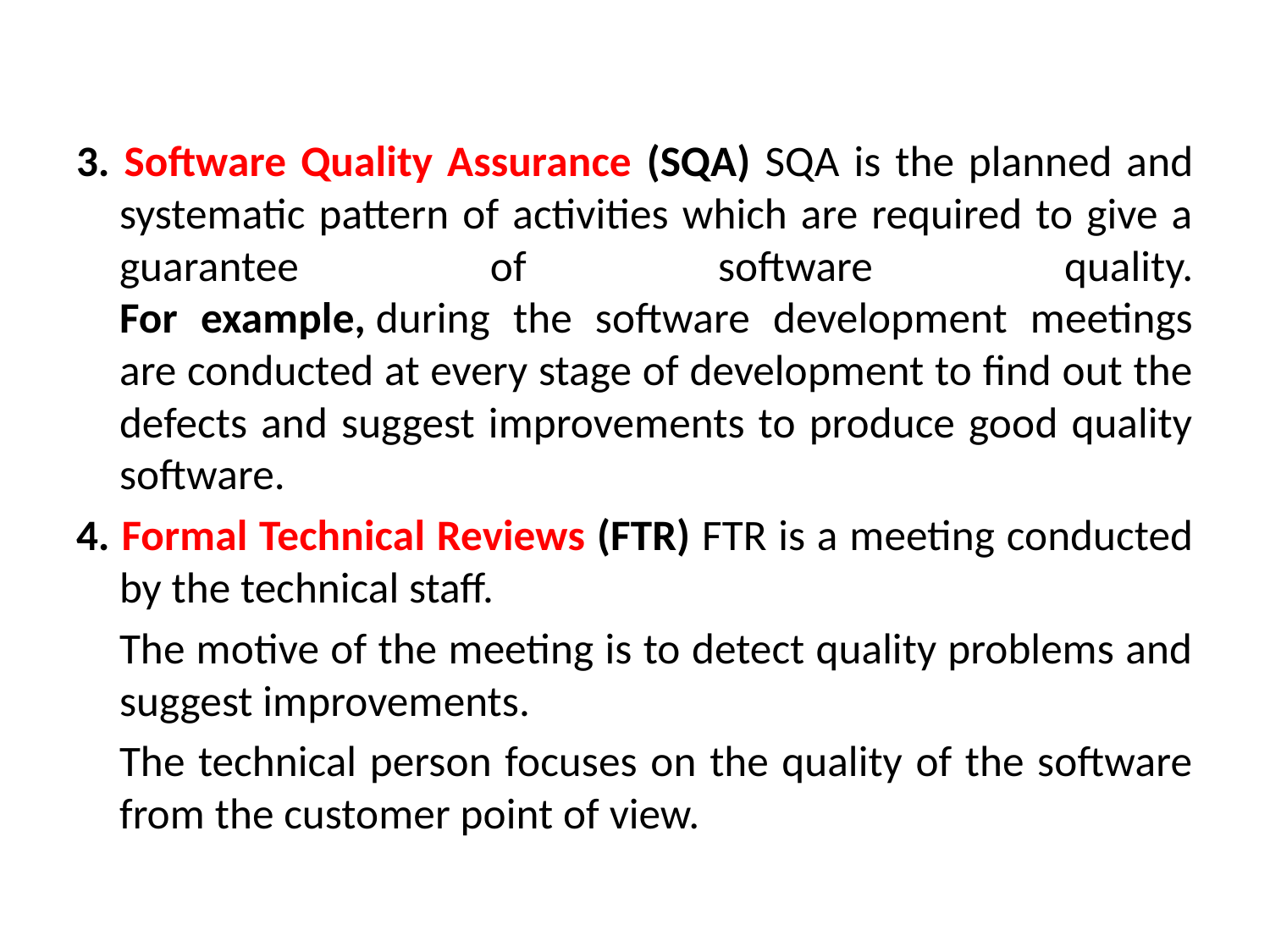

3. Software Quality Assurance (SQA) SQA is the planned and systematic pattern of activities which are required to give a guarantee of software quality.
For example, during the software development meetings are conducted at every stage of development to find out the defects and suggest improvements to produce good quality software.
4. Formal Technical Reviews (FTR) FTR is a meeting conducted by the technical staff.
	The motive of the meeting is to detect quality problems and suggest improvements.
	The technical person focuses on the quality of the software from the customer point of view.